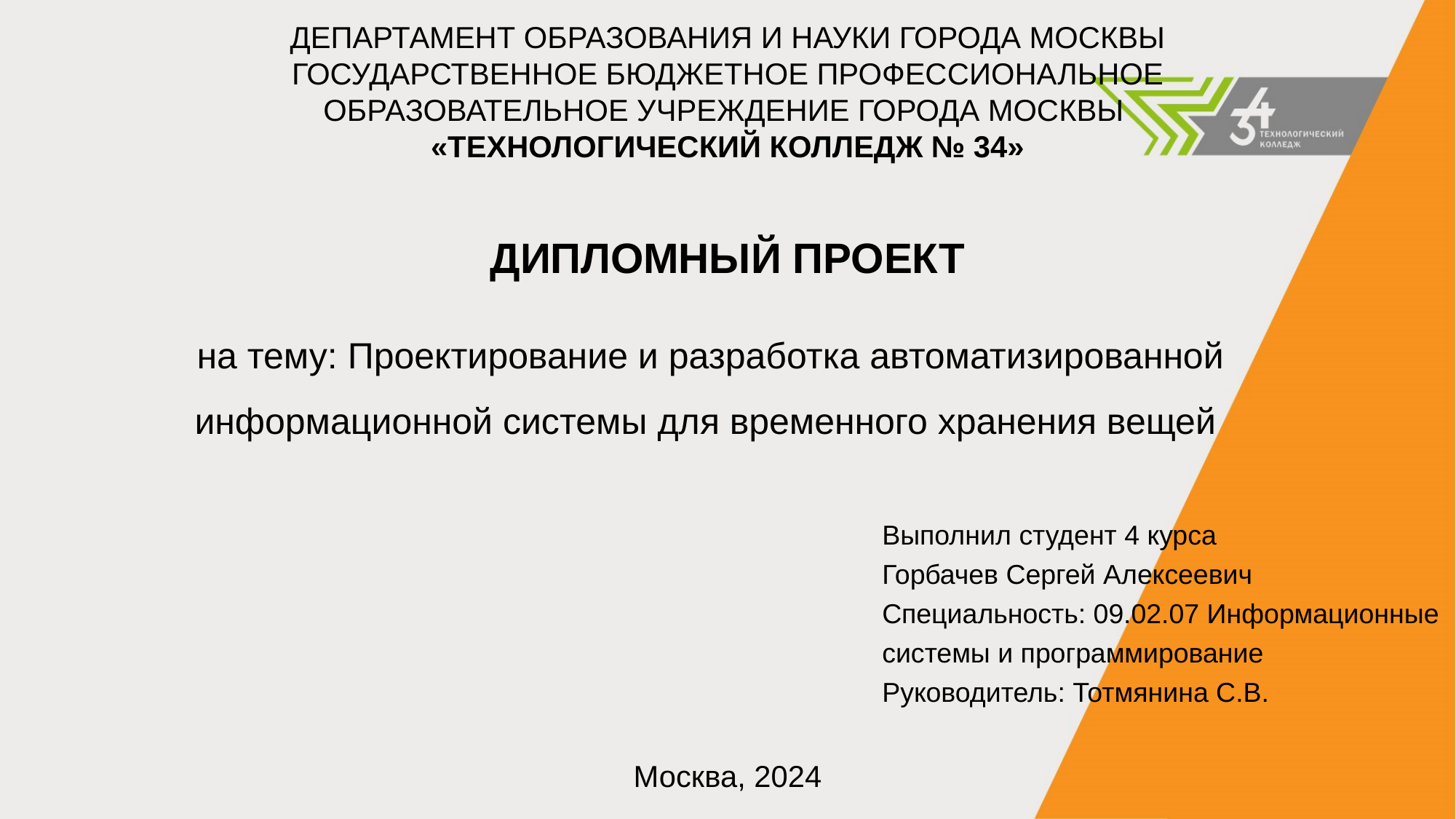

ДЕПАРТАМЕНТ ОБРАЗОВАНИЯ И НАУКИ ГОРОДА МОСКВЫ
ГОСУДАРСТВЕННОЕ БЮДЖЕТНОЕ ПРОФЕССИОНАЛЬНОЕ
ОБРАЗОВАТЕЛЬНОЕ УЧРЕЖДЕНИЕ ГОРОДА МОСКВЫ
«ТЕХНОЛОГИЧЕСКИЙ КОЛЛЕДЖ № 34»
ДИПЛОМНЫЙ ПРОЕКТ
на тему: Проектирование и разработка автоматизированной информационной системы для временного хранения вещей
Выполнил студент 4 курса
Горбачев Сергей Алексеевич
Специальность: 09.02.07 Информационные системы и программирование
Руководитель: Тотмянина С.В.
Москва, 2024